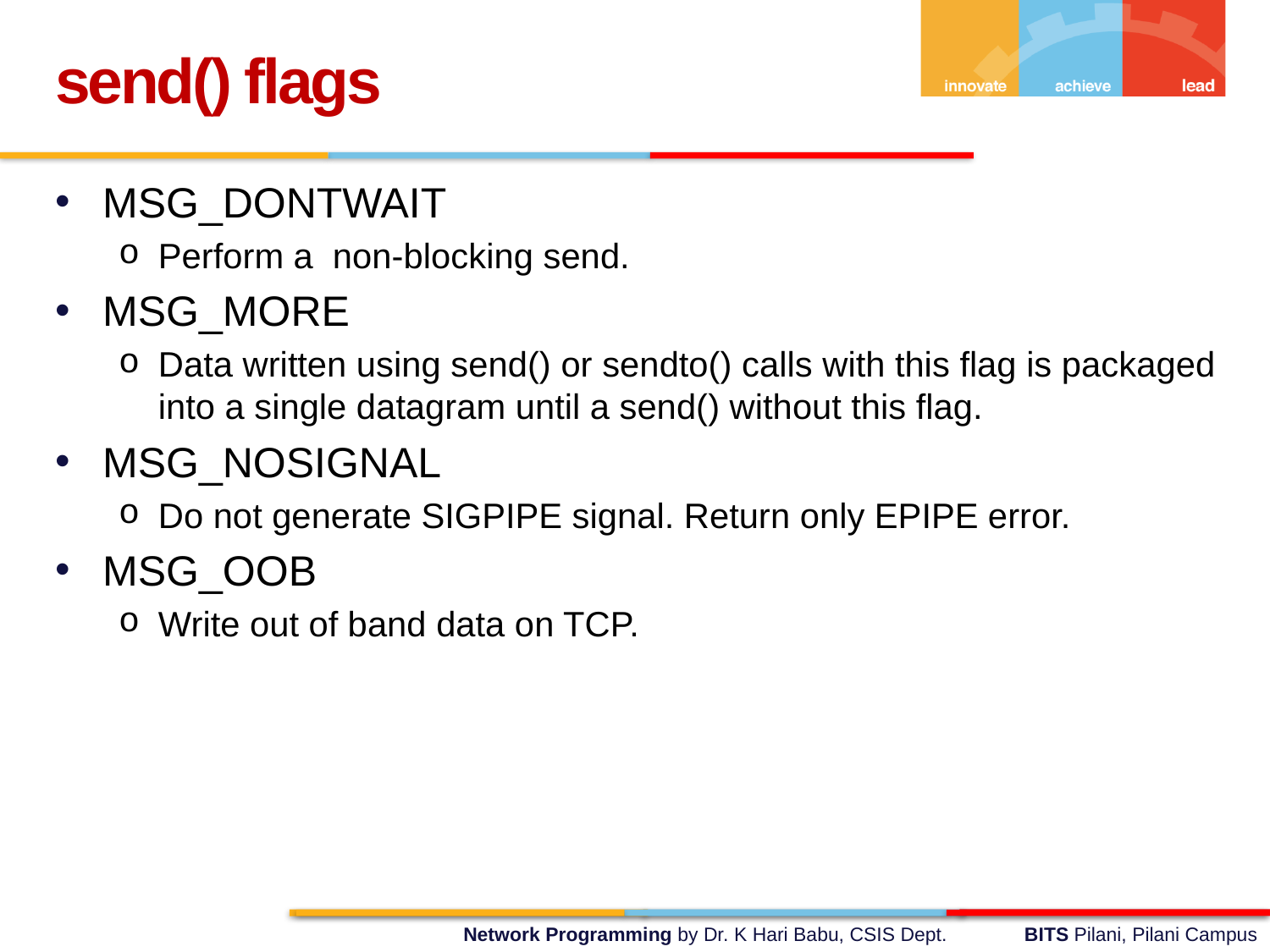

send() flags
MSG_DONTWAIT
Perform a  non-blocking send.
MSG_MORE
Data written using send() or sendto() calls with this flag is packaged into a single datagram until a send() without this flag.
MSG_NOSIGNAL
Do not generate SIGPIPE signal. Return only EPIPE error.
MSG_OOB
Write out of band data on TCP.